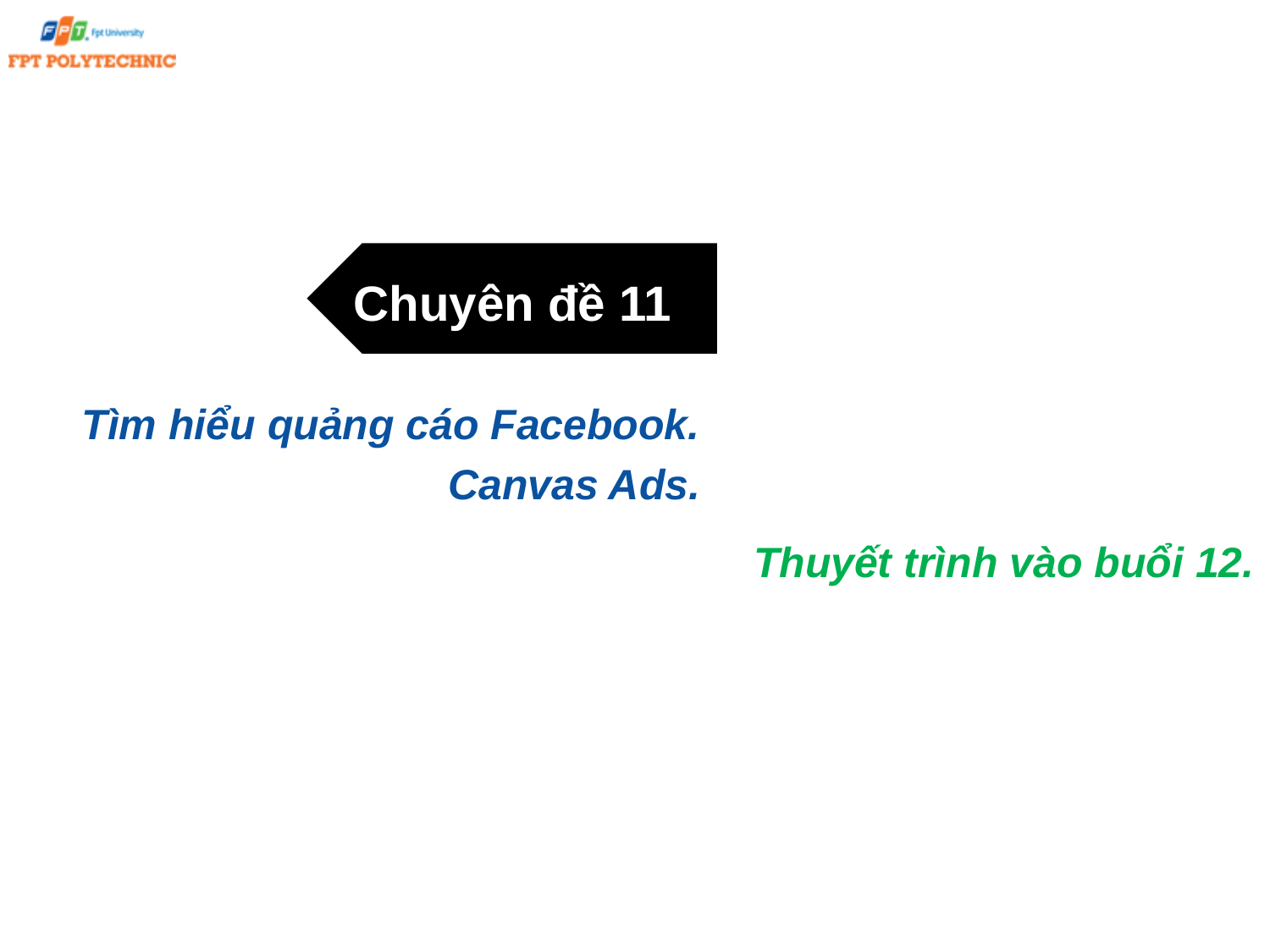

Chuyên đề 11
Tìm hiểu quảng cáo Facebook.
Canvas Ads.
Thuyết trình vào buổi 12.